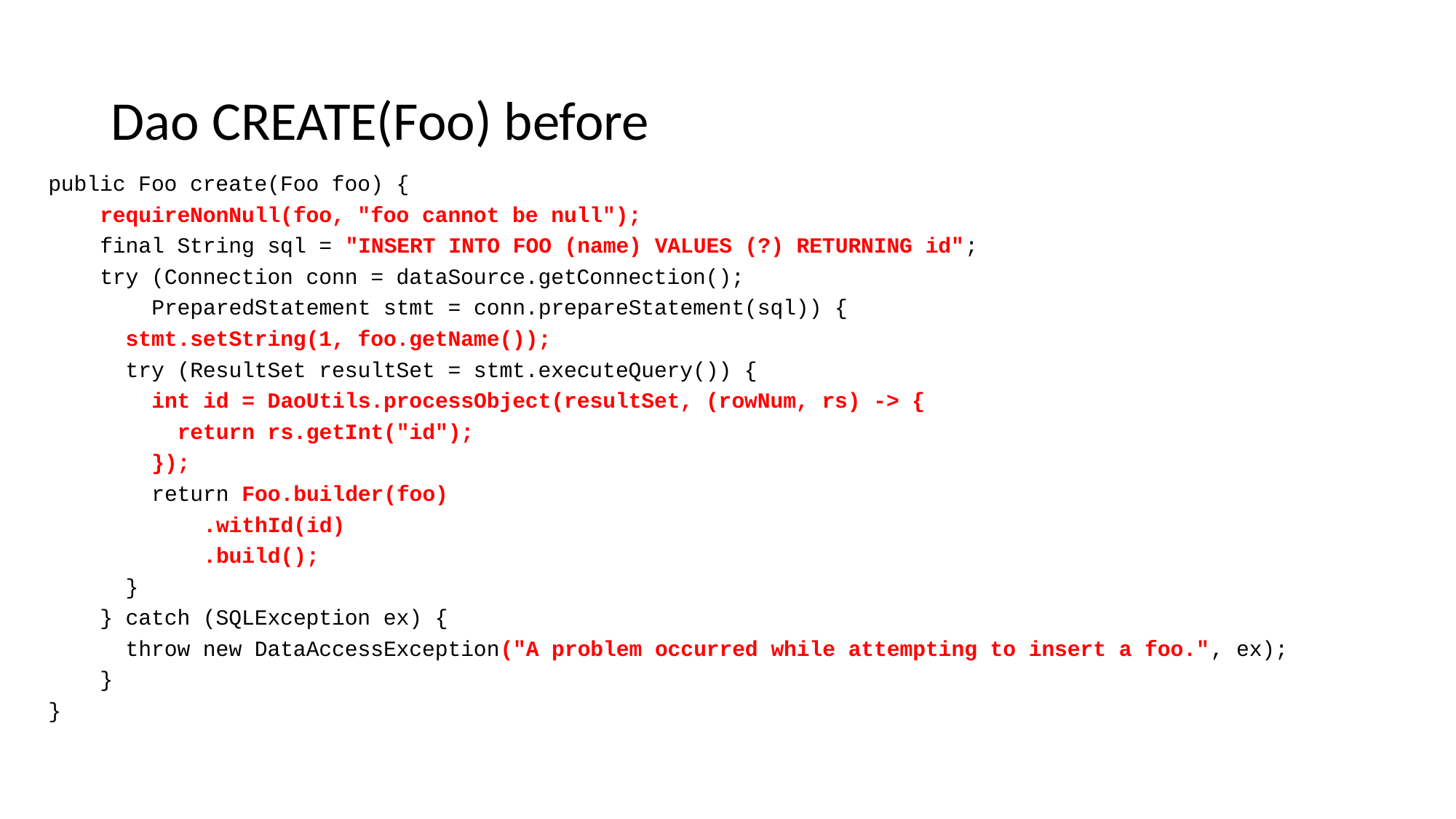

# Dao CREATE(Foo) before
public Foo create(Foo foo) {
    requireNonNull(foo, "foo cannot be null");
    final String sql = "INSERT INTO FOO (name) VALUES (?) RETURNING id";
    try (Connection conn = dataSource.getConnection();
        PreparedStatement stmt = conn.prepareStatement(sql)) {
      stmt.setString(1, foo.getName());
      try (ResultSet resultSet = stmt.executeQuery()) {
        int id = DaoUtils.processObject(resultSet, (rowNum, rs) -> {
          return rs.getInt("id");
        });
        return Foo.builder(foo)
            .withId(id)
            .build();
      }
    } catch (SQLException ex) {
      throw new DataAccessException("A problem occurred while attempting to insert a foo.", ex);
    }
}